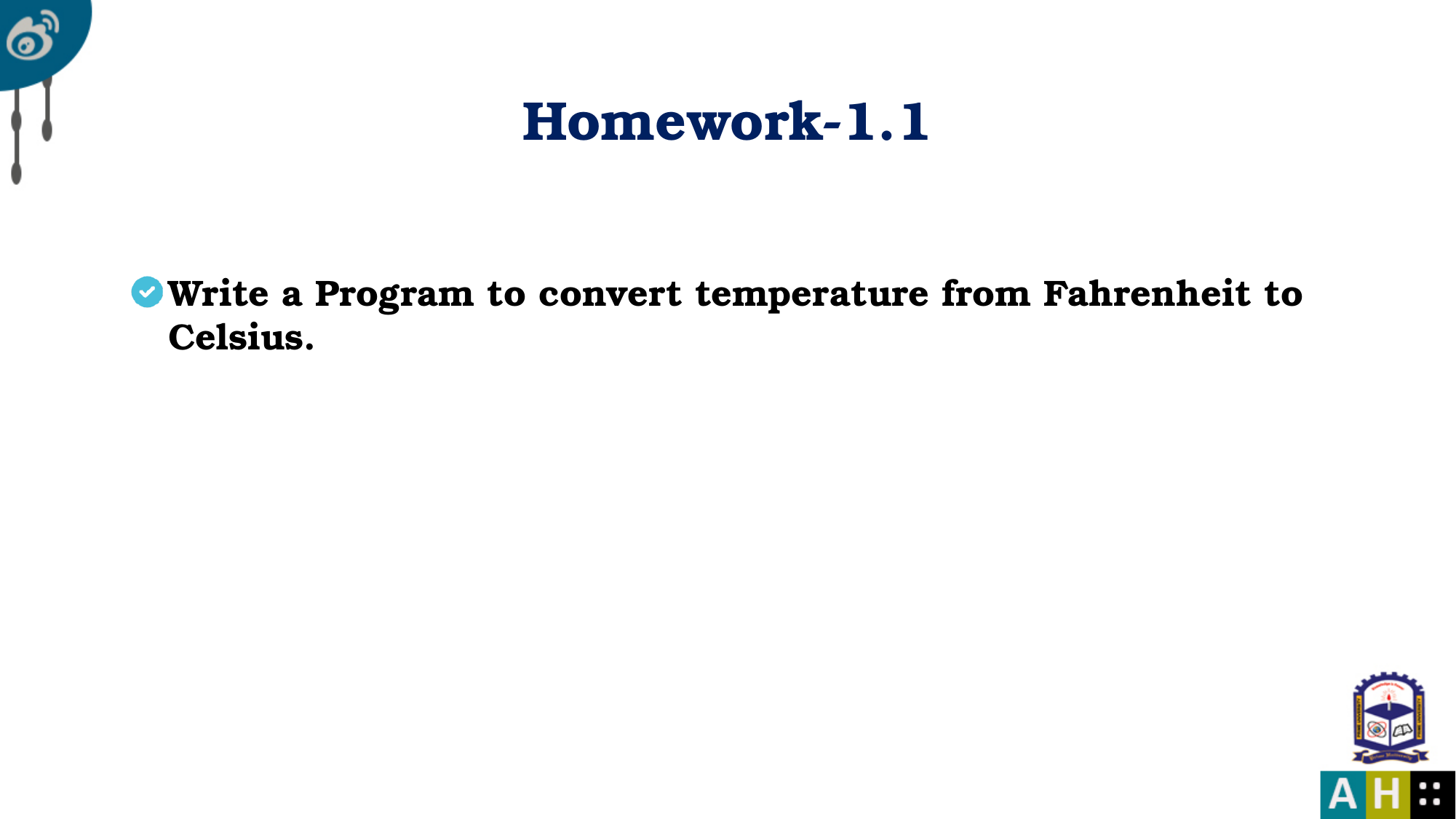

# Homework-1.1
Write a Program to convert temperature from Fahrenheit to Celsius.